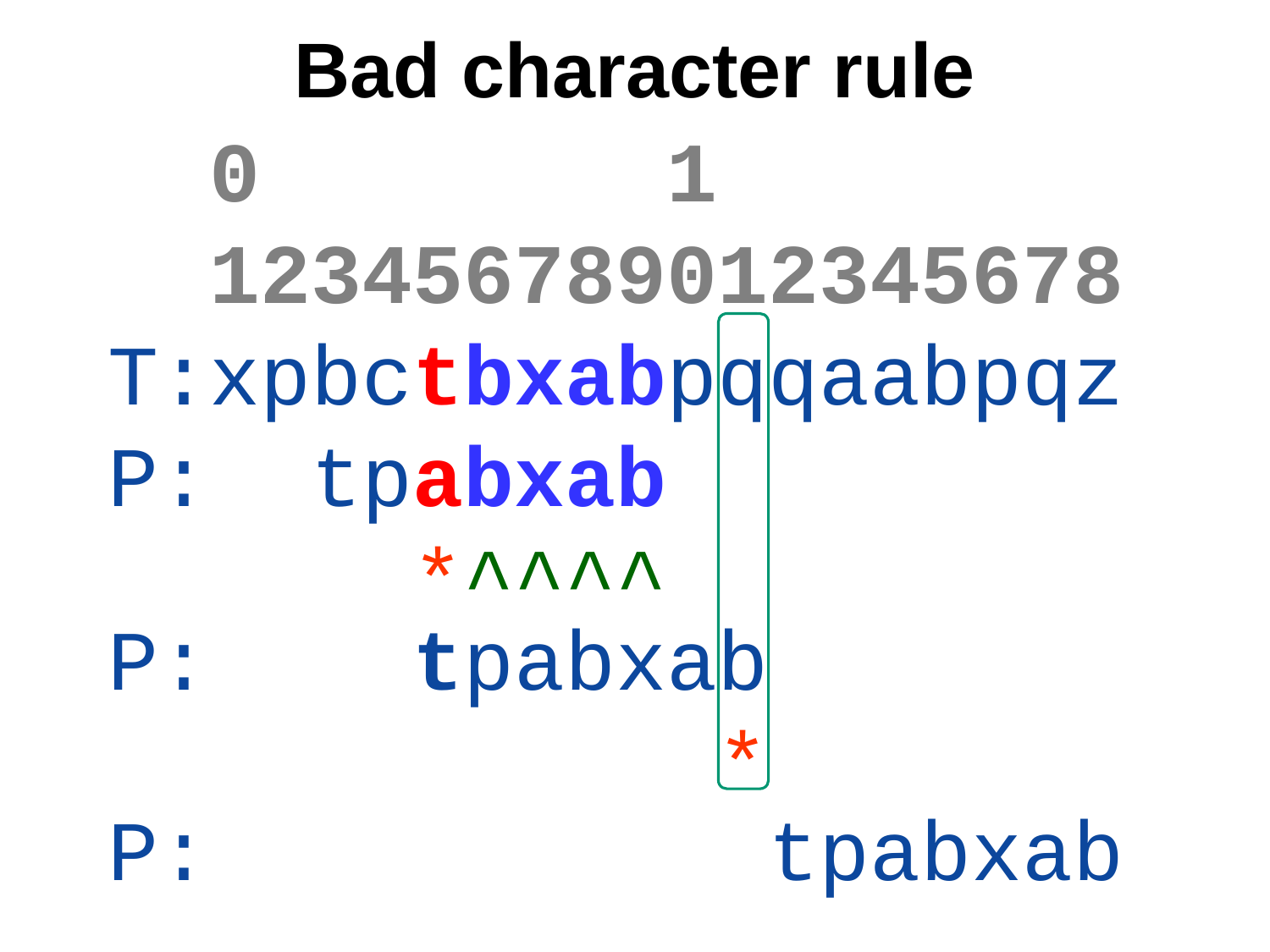

# Bad character rule
  0        1
  123456789012345678
T:xpbctbxabpqqaabpqz
P:  tpabxab
      *^^^^

P:    tpabxab
            *
P:           tpabxab